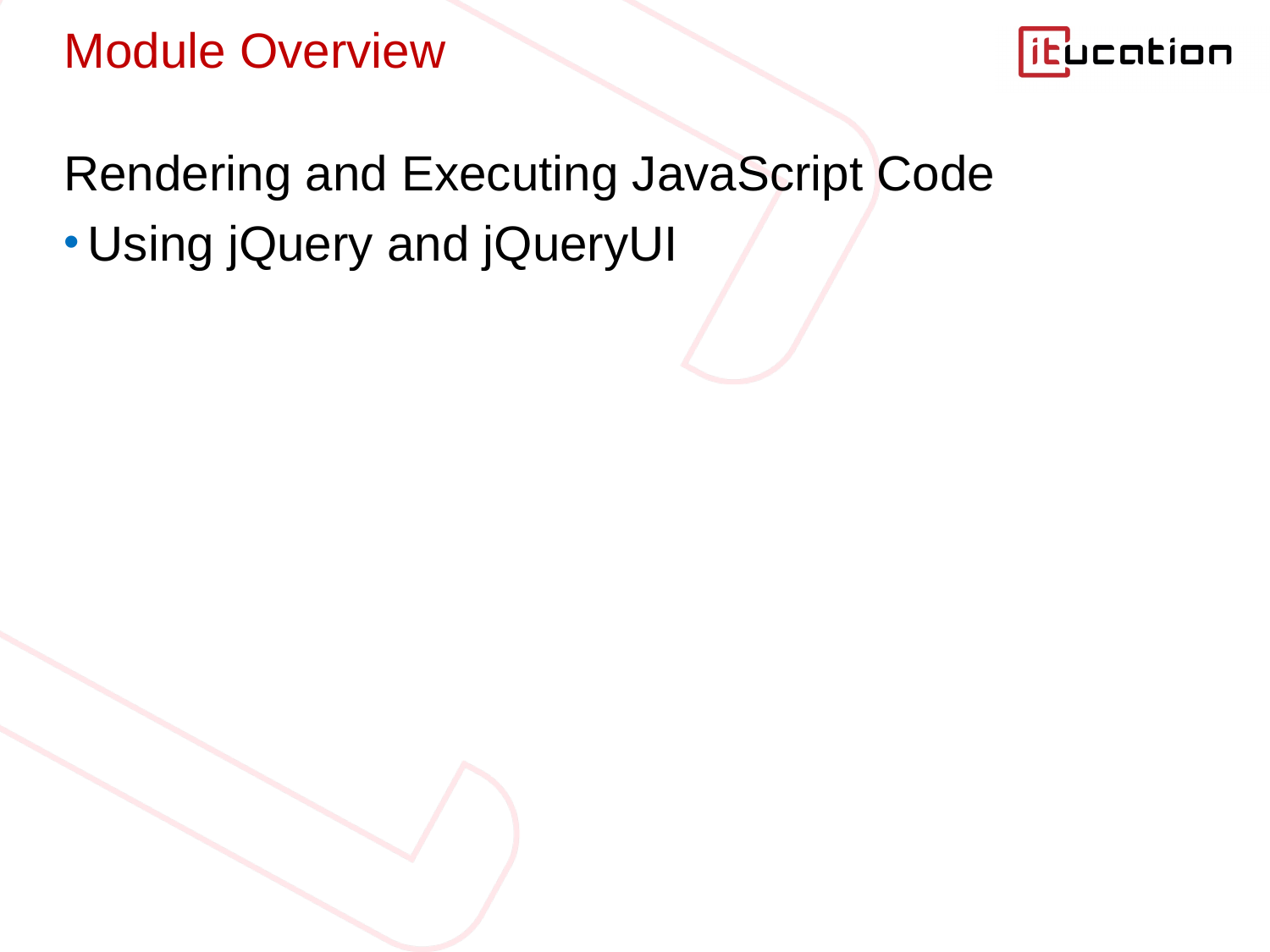

# Module Overview
Rendering and Executing JavaScript Code
Using jQuery and jQueryUI